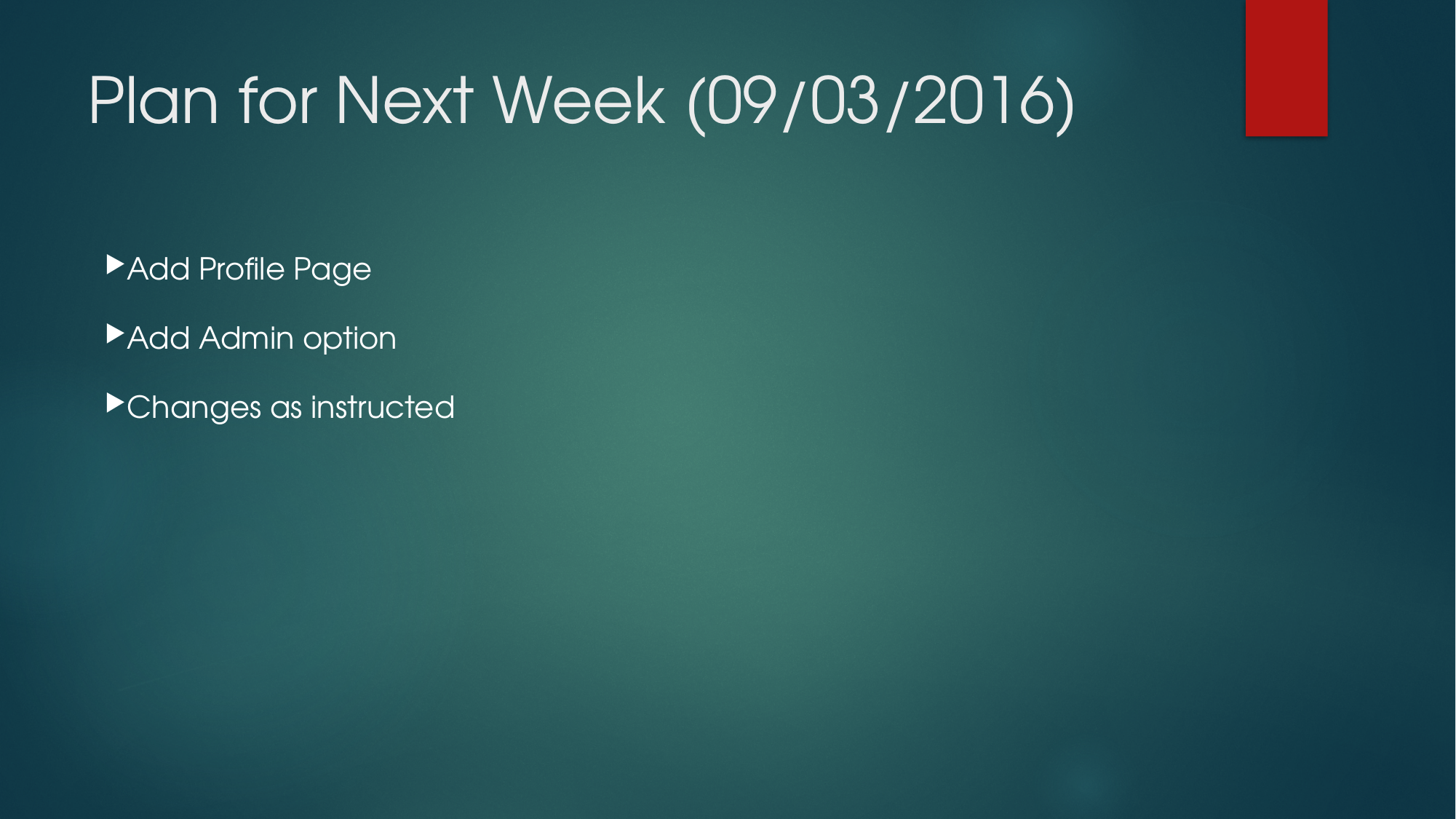

Plan for Next Week (09/03/2016)
Add Profile Page

Add Admin option

Changes as instructed